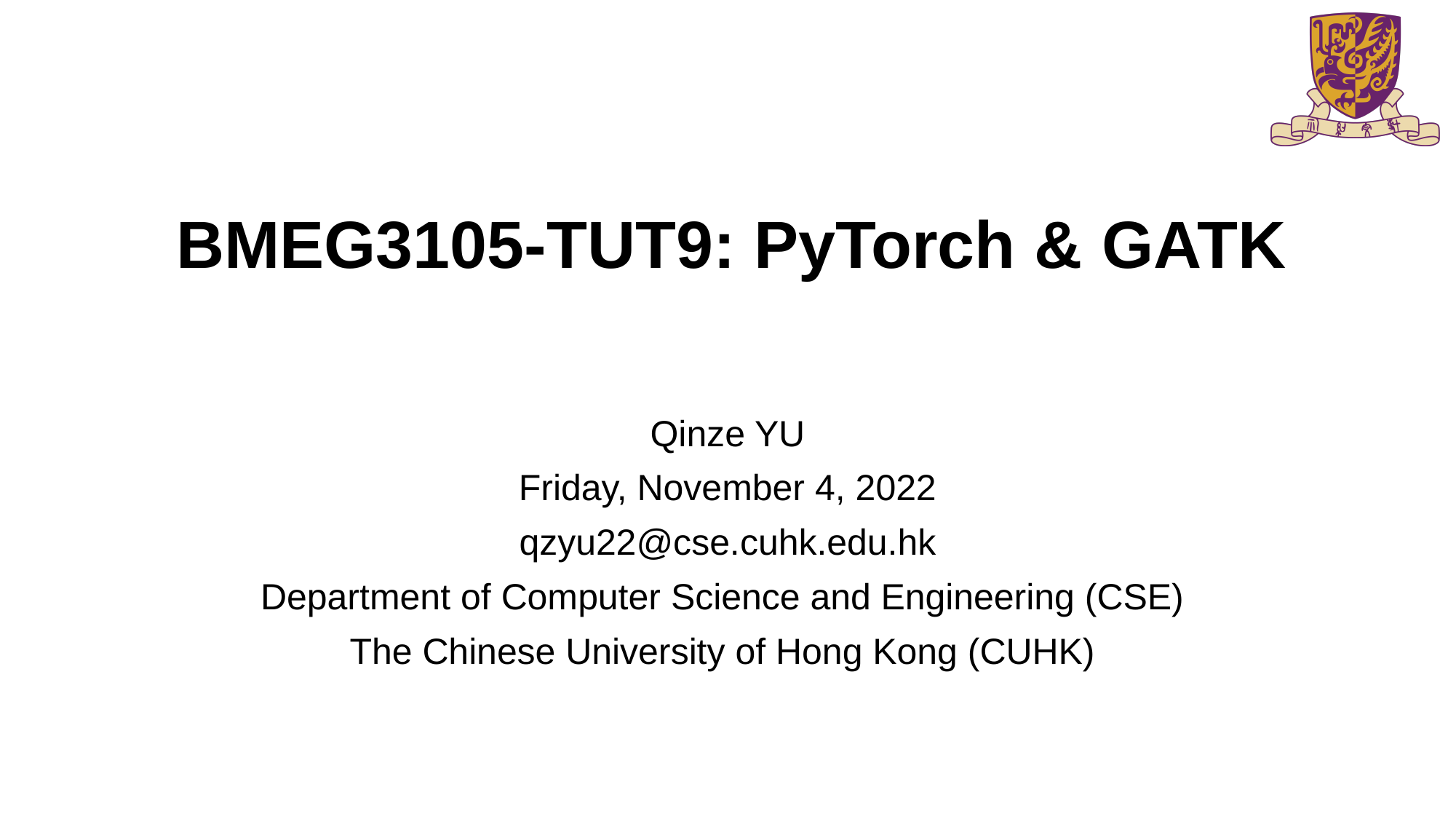

# BMEG3105-TUT9: PyTorch & GATK
Qinze YU
Friday, November 4, 2022
qzyu22@cse.cuhk.edu.hk
Department of Computer Science and Engineering (CSE)
The Chinese University of Hong Kong (CUHK)